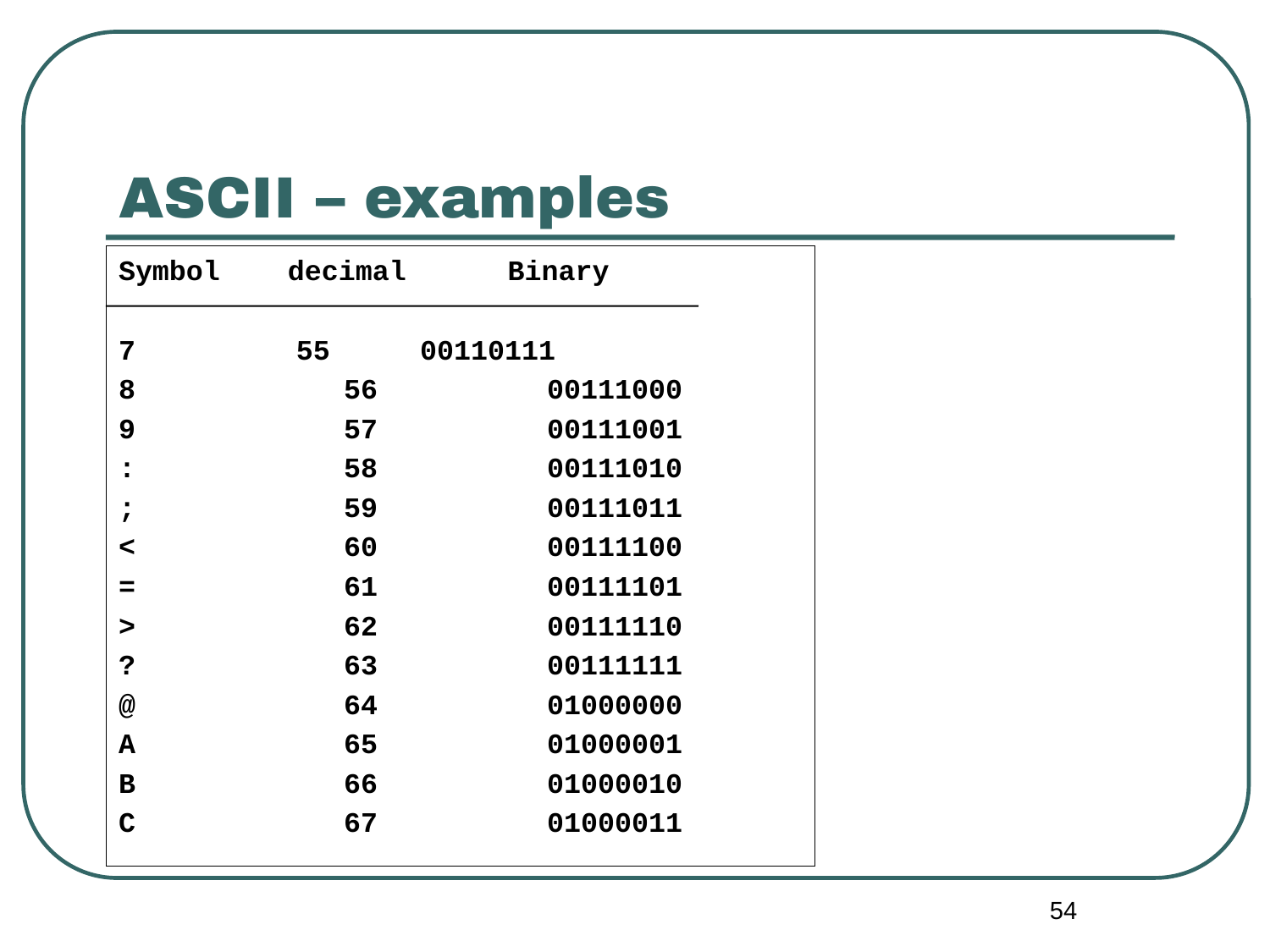

# ASCII – examples
Symbol    decimal      Binary

7          55   	00110111
8		   56   	00111000
9		   57   	00111001
:		   58   	00111010
;		   59   	00111011
<		   60   	00111100
=		   61   	00111101
>		   62   	00111110
?		   63   	00111111
@		   64   	01000000
A		   65   	01000001
B		   66   	01000010
C		   67   	01000011

54